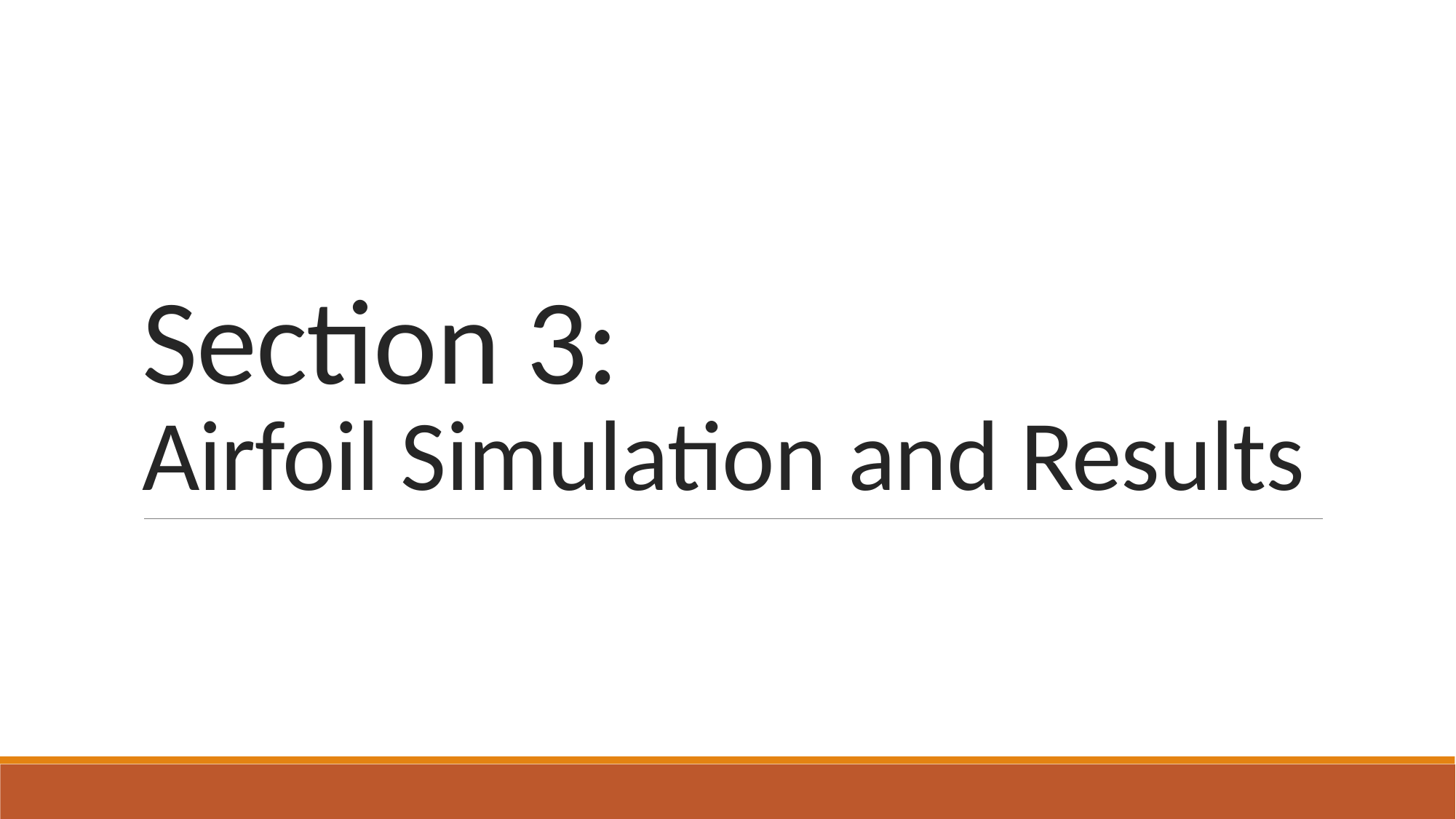

# Section 3: Airfoil Simulation and Results